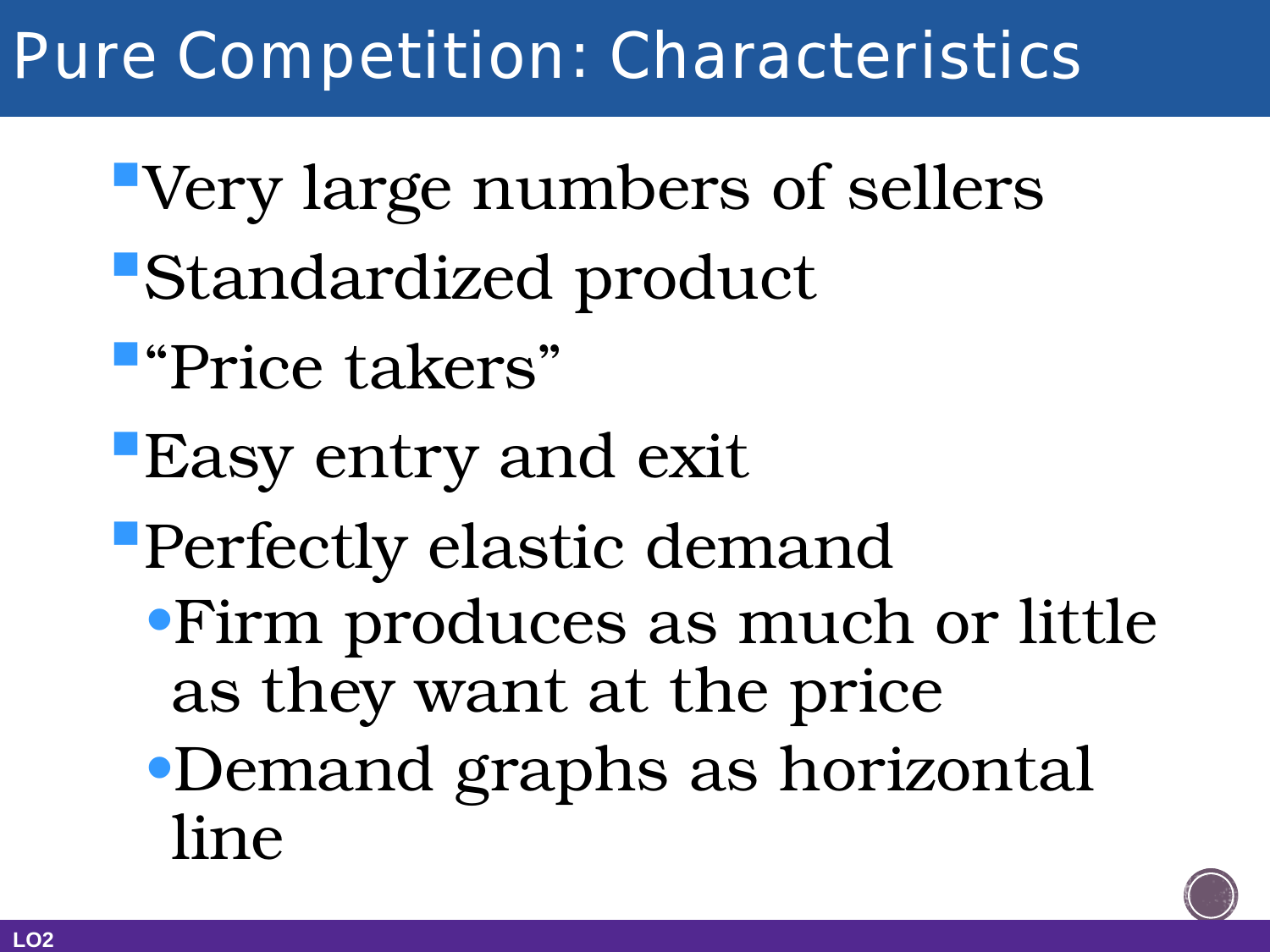

# Pure Competition: Characteristics
Very large numbers of sellers
Standardized product
“Price takers”
Easy entry and exit
Perfectly elastic demand
Firm produces as much or little as they want at the price
Demand graphs as horizontal line

LO2